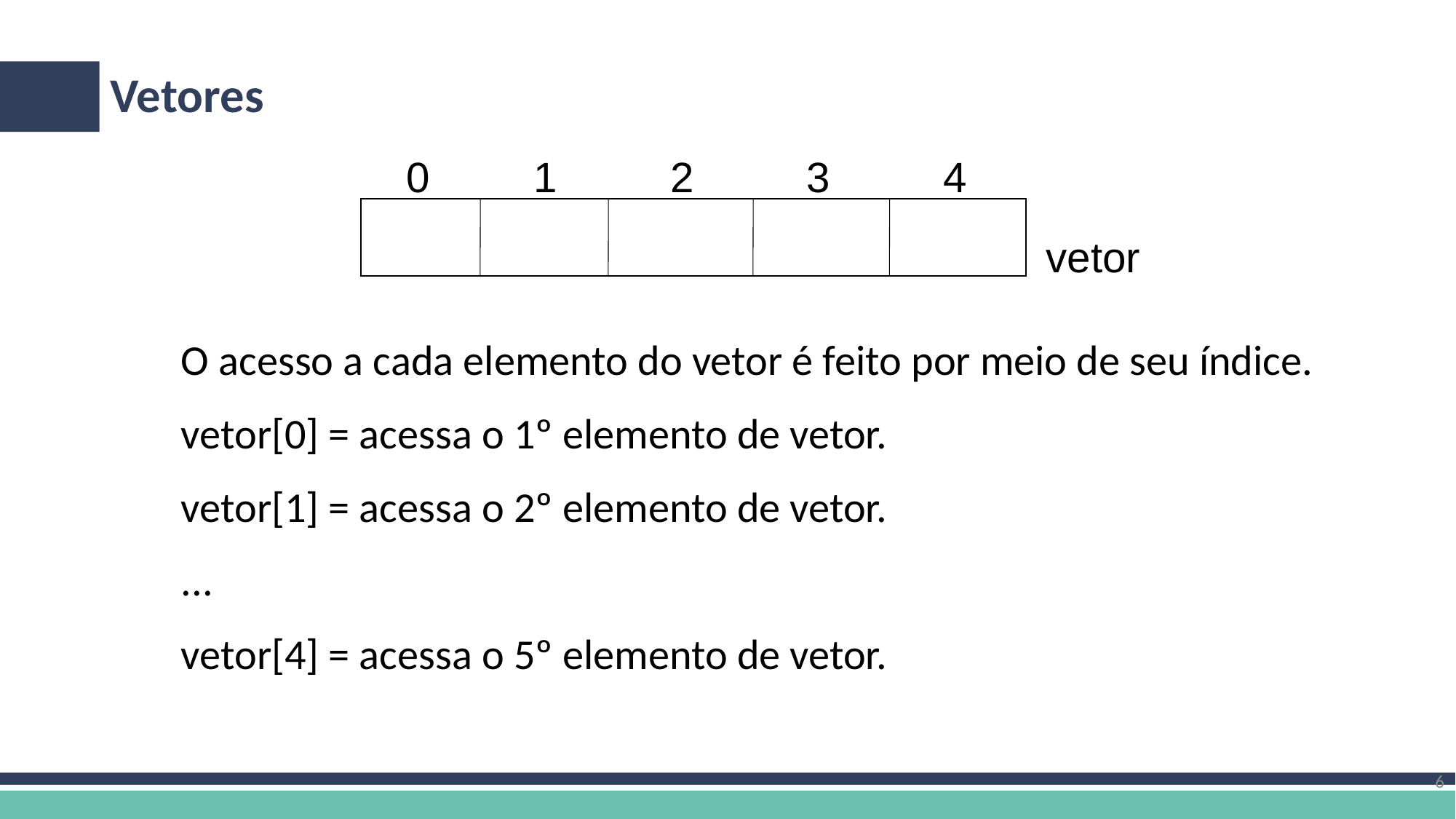

# Vetores
0
1
2
3
4

vetor

O acesso a cada elemento do vetor é feito por meio de seu índice.
vetor[0] = acessa o 1º elemento de vetor.
vetor[1] = acessa o 2º elemento de vetor.
...
vetor[4] = acessa o 5º elemento de vetor.
6